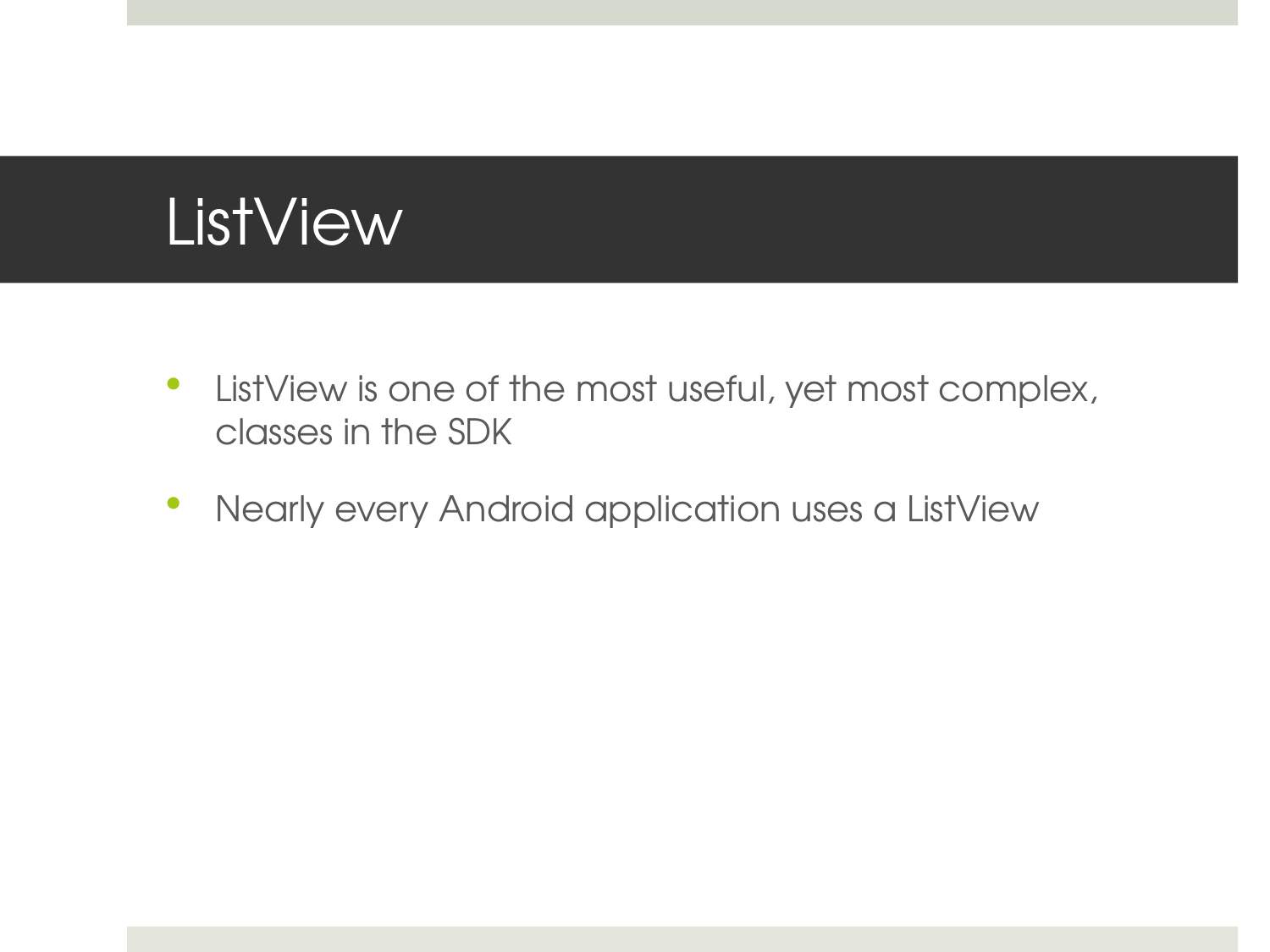

# ListView
ListView is one of the most useful, yet most complex, classes in the SDK
Nearly every Android application uses a ListView